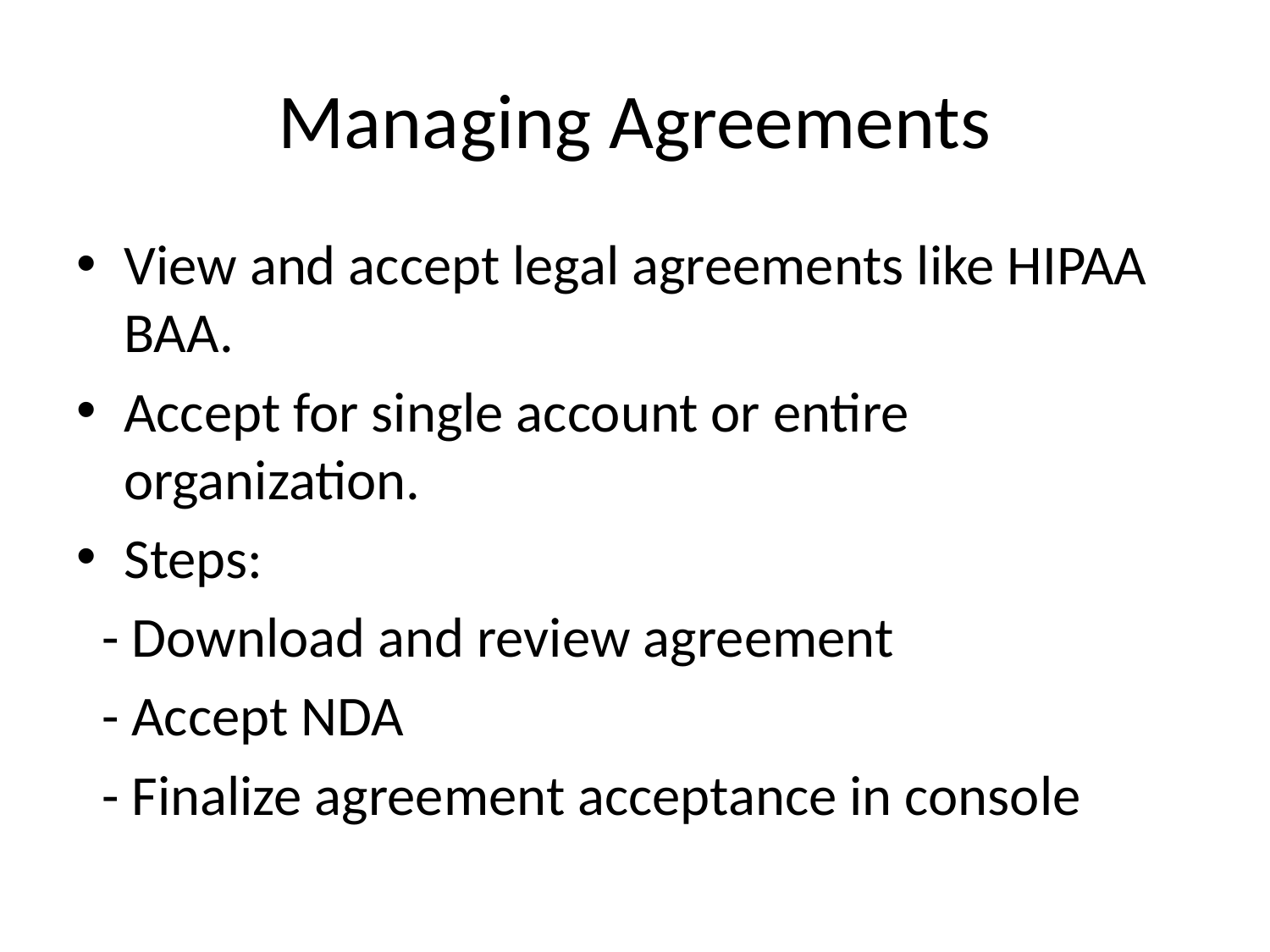

# Managing Agreements
View and accept legal agreements like HIPAA BAA.
Accept for single account or entire organization.
Steps:
  - Download and review agreement
  - Accept NDA
  - Finalize agreement acceptance in console